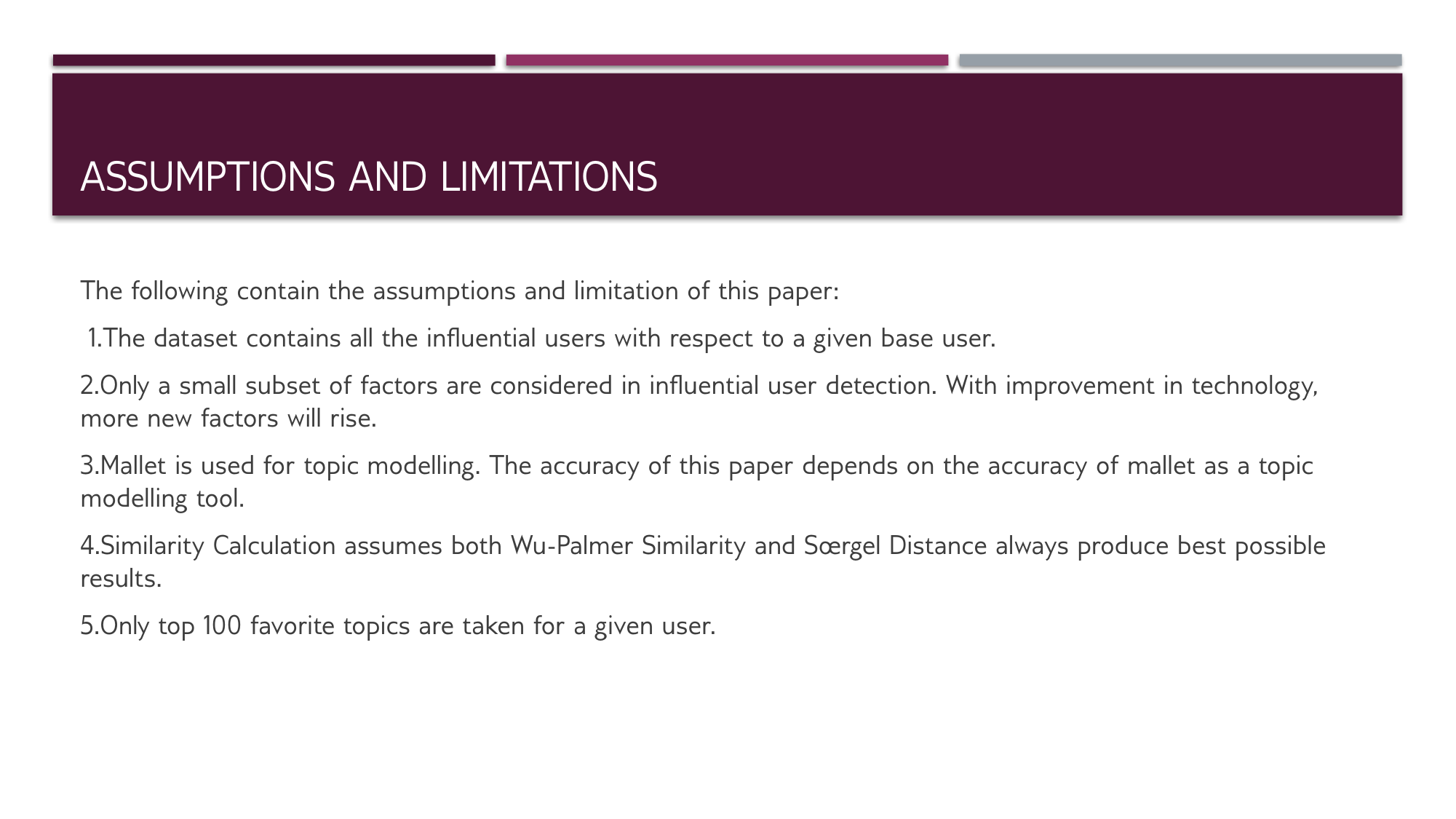

# ASSUMPTIONS AND LIMITATIONS
The following contain the assumptions and limitation of this paper:
 1.The dataset contains all the inﬂuential users with respect to a given base user.
2.Only a small subset of factors are considered in inﬂuential user detection. With improvement in technology, more new factors will rise.
3.Mallet is used for topic modelling. The accuracy of this paper depends on the accuracy of mallet as a topic modelling tool.
4.Similarity Calculation assumes both Wu-Palmer Similarity and Soergel Distance always produce best possible results.
5.Only top 100 favorite topics are taken for a given user.